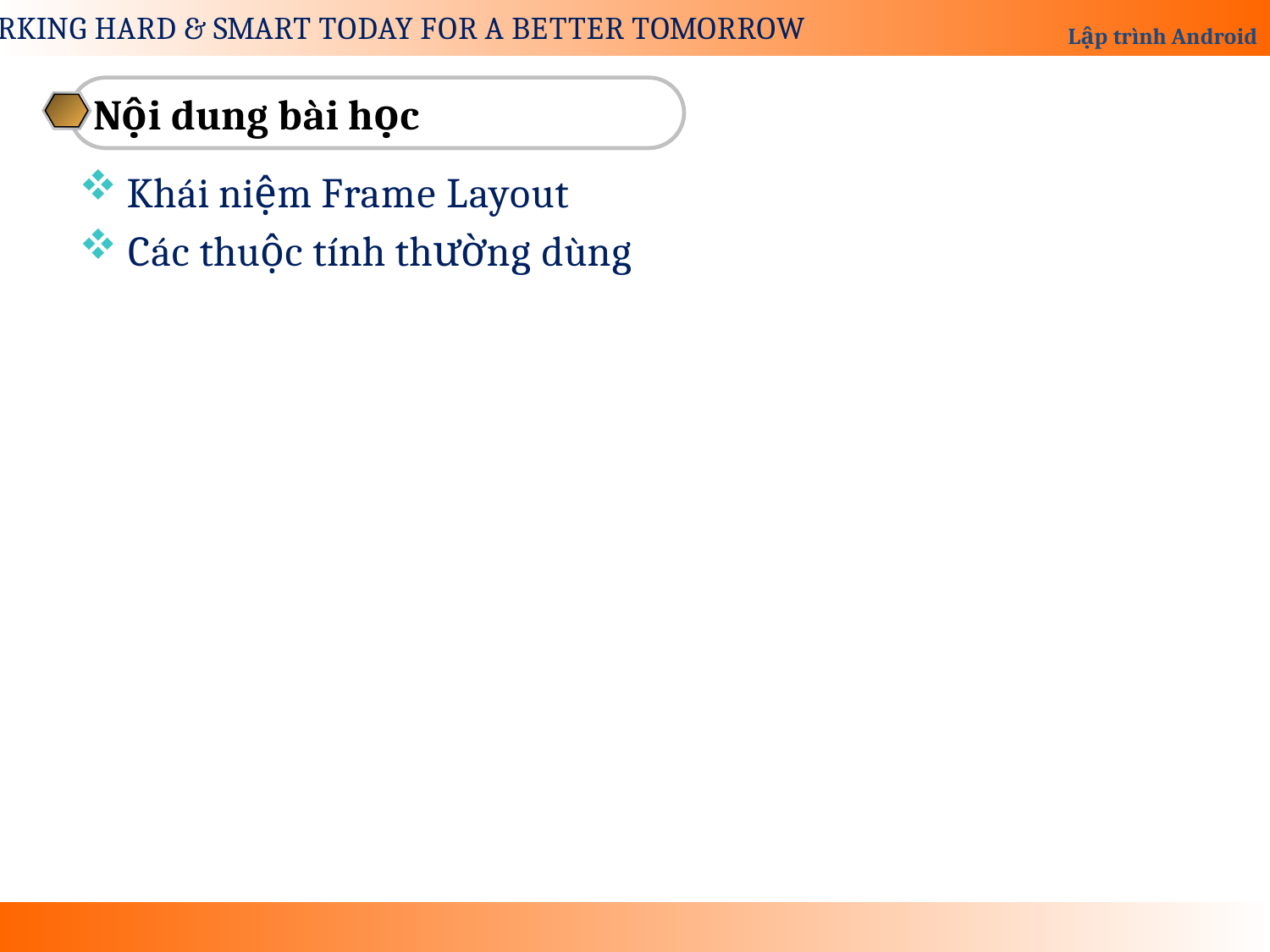

Nội dung bài học

Khái niệm Frame Layout
Các thuộc tính thường dùng